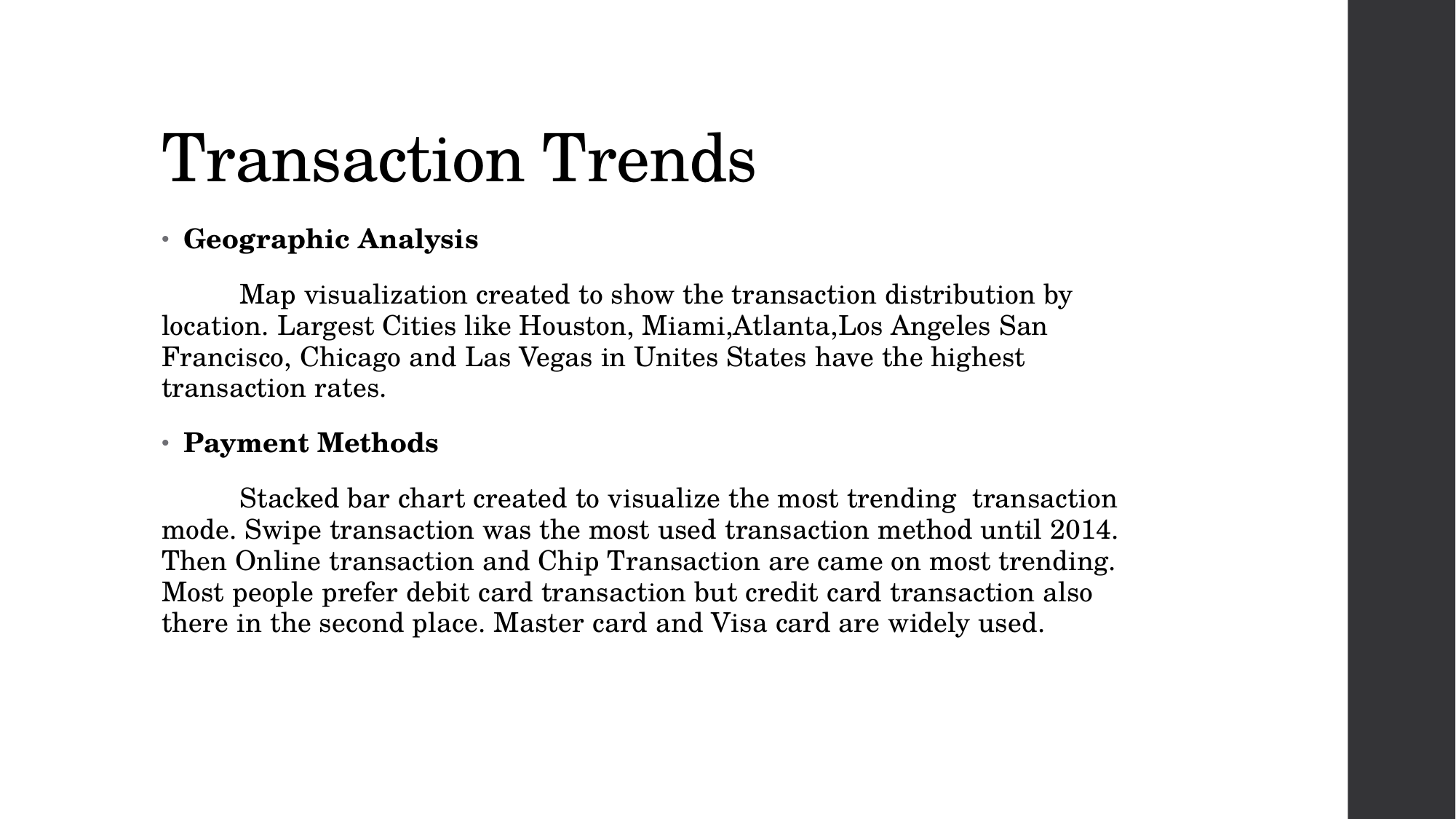

# Transaction Trends
Geographic Analysis
          Map visualization created to show the transaction distribution by location. Largest Cities like Houston, Miami,Atlanta,Los Angeles San Francisco, Chicago and Las Vegas in Unites States have the highest transaction rates.
Payment Methods
          Stacked bar chart created to visualize the most trending  transaction mode. Swipe transaction was the most used transaction method until 2014. Then Online transaction and Chip Transaction are came on most trending. Most people prefer debit card transaction but credit card transaction also there in the second place. Master card and Visa card are widely used.